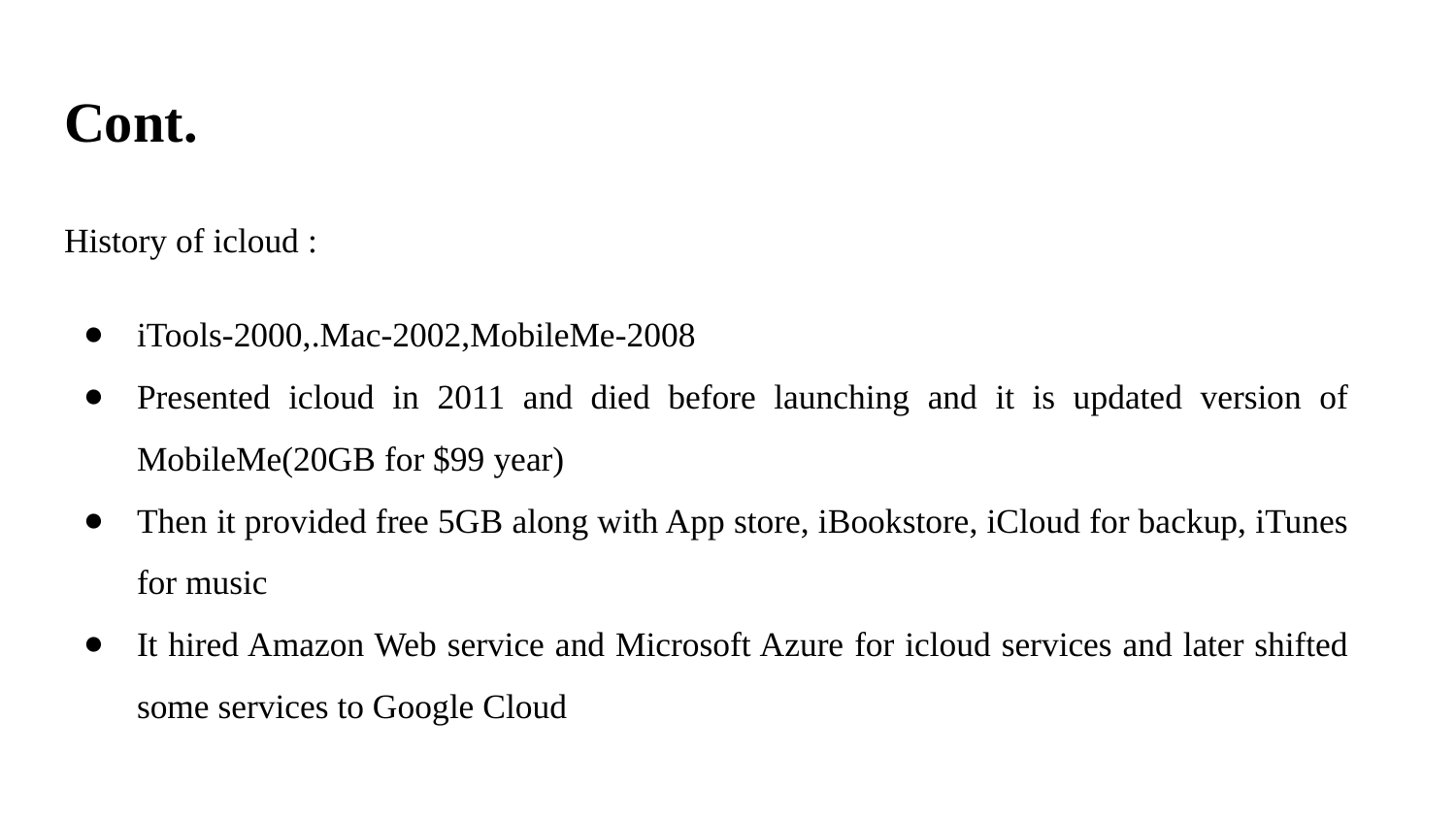

# Cont.
History of icloud :
iTools-2000,.Mac-2002,MobileMe-2008
Presented icloud in 2011 and died before launching and it is updated version of MobileMe(20GB for $99 year)
Then it provided free 5GB along with App store, iBookstore, iCloud for backup, iTunes for music
It hired Amazon Web service and Microsoft Azure for icloud services and later shifted some services to Google Cloud